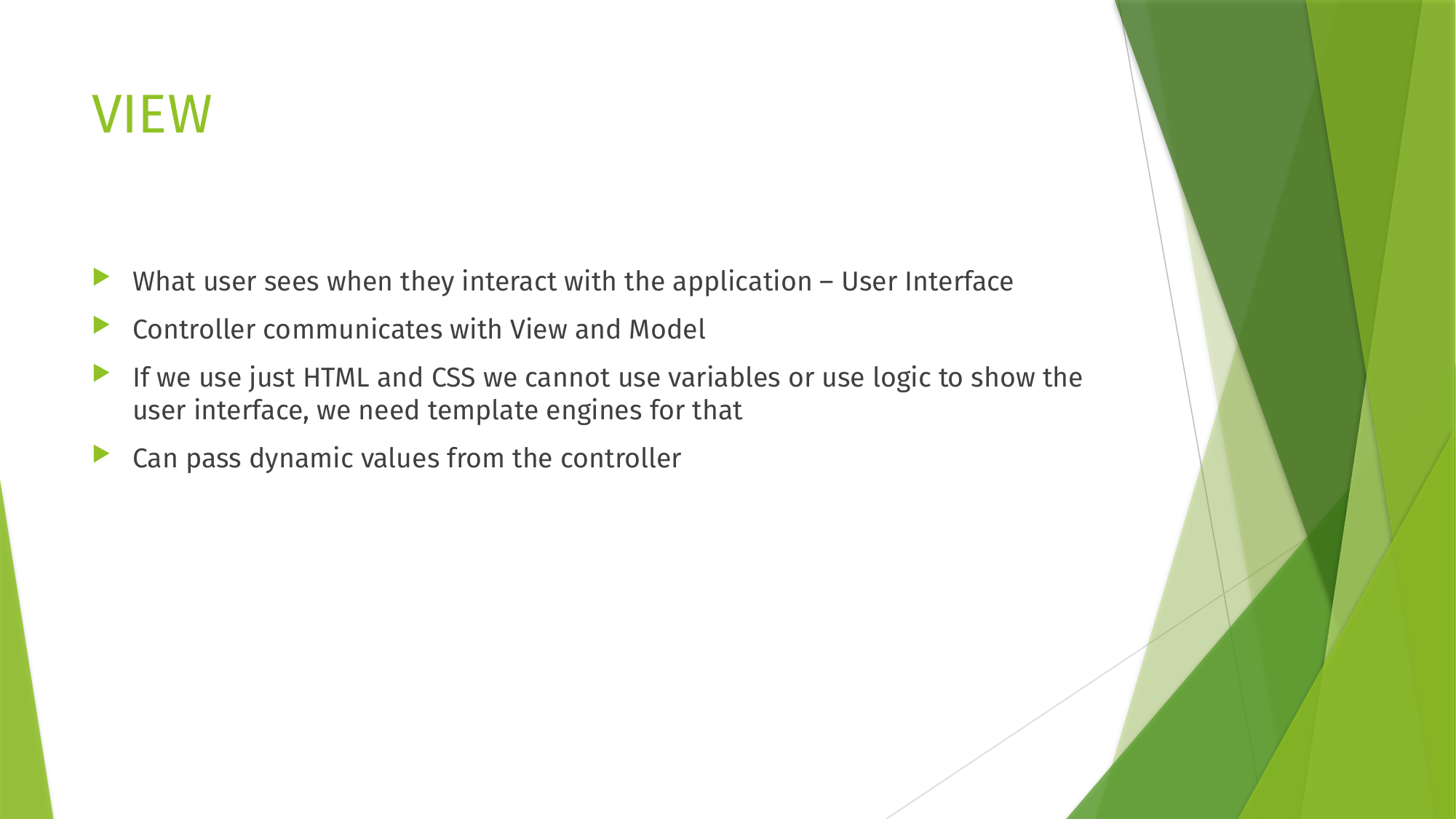

# VIEW
What user sees when they interact with the application – User Interface
Controller communicates with View and Model
If we use just HTML and CSS we cannot use variables or use logic to show the user interface, we need template engines for that
Can pass dynamic values from the controller